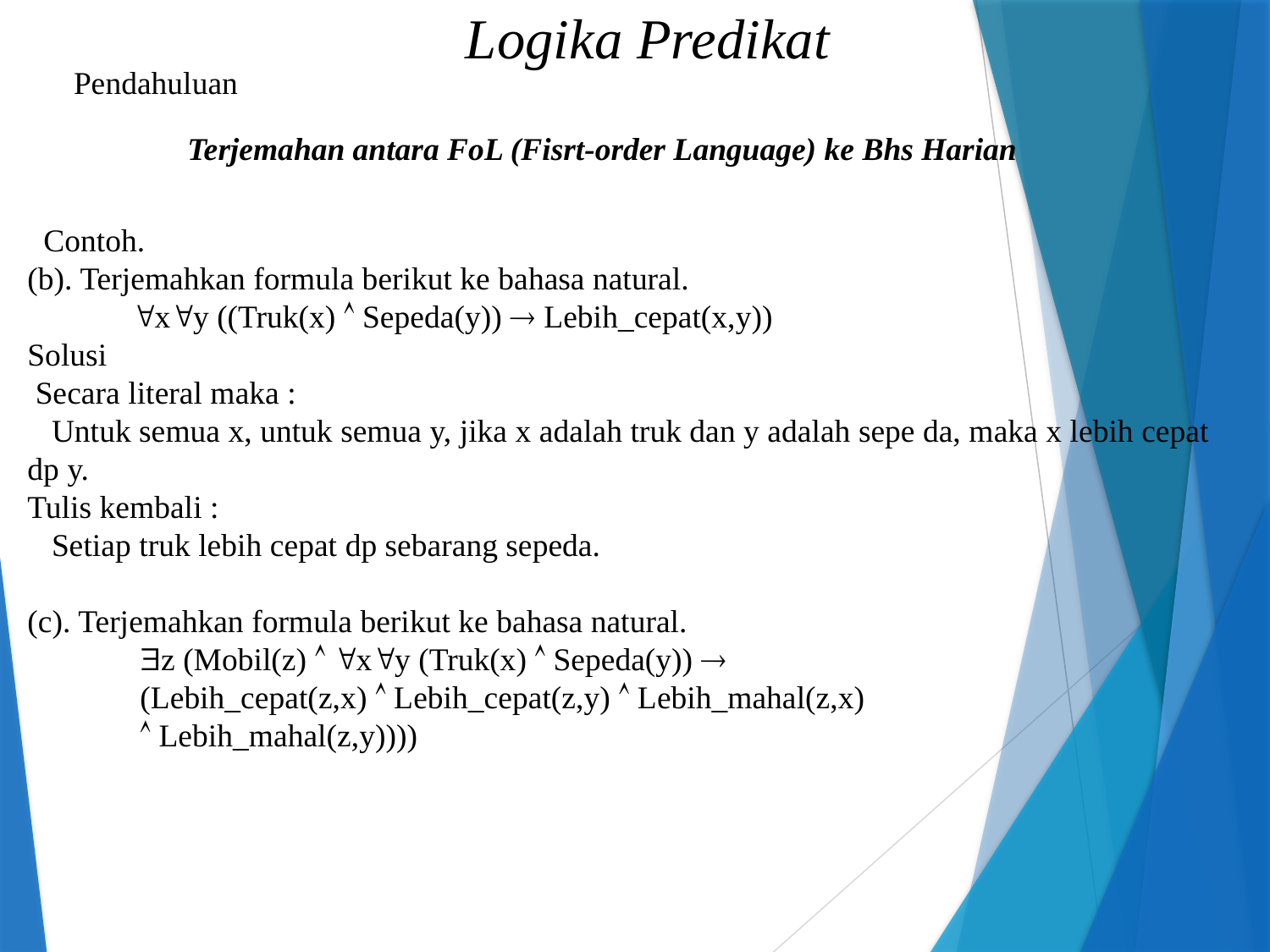

Logika Predikat
Pendahuluan
Terjemahan antara FoL (Fisrt-order Language) ke Bhs Harian
  Contoh.
(b). Terjemahkan formula berikut ke bahasa natural.
             ∀x∀y ((Truk(x) ∧ Sepeda(y)) → Lebih_cepat(x,y))
Solusi
 Secara literal maka :
   Untuk semua x, untuk semua y, jika x adalah truk dan y adalah sepe da, maka x lebih cepat dp y.
Tulis kembali :
   Setiap truk lebih cepat dp sebarang sepeda.

(c). Terjemahkan formula berikut ke bahasa natural.
              ∃z (Mobil(z) ∧ ∀x∀y (Truk(x) ∧ Sepeda(y)) →
              (Lebih_cepat(z,x) ∧ Lebih_cepat(z,y) ∧ Lebih_mahal(z,x)
              ∧ Lebih_mahal(z,y))))